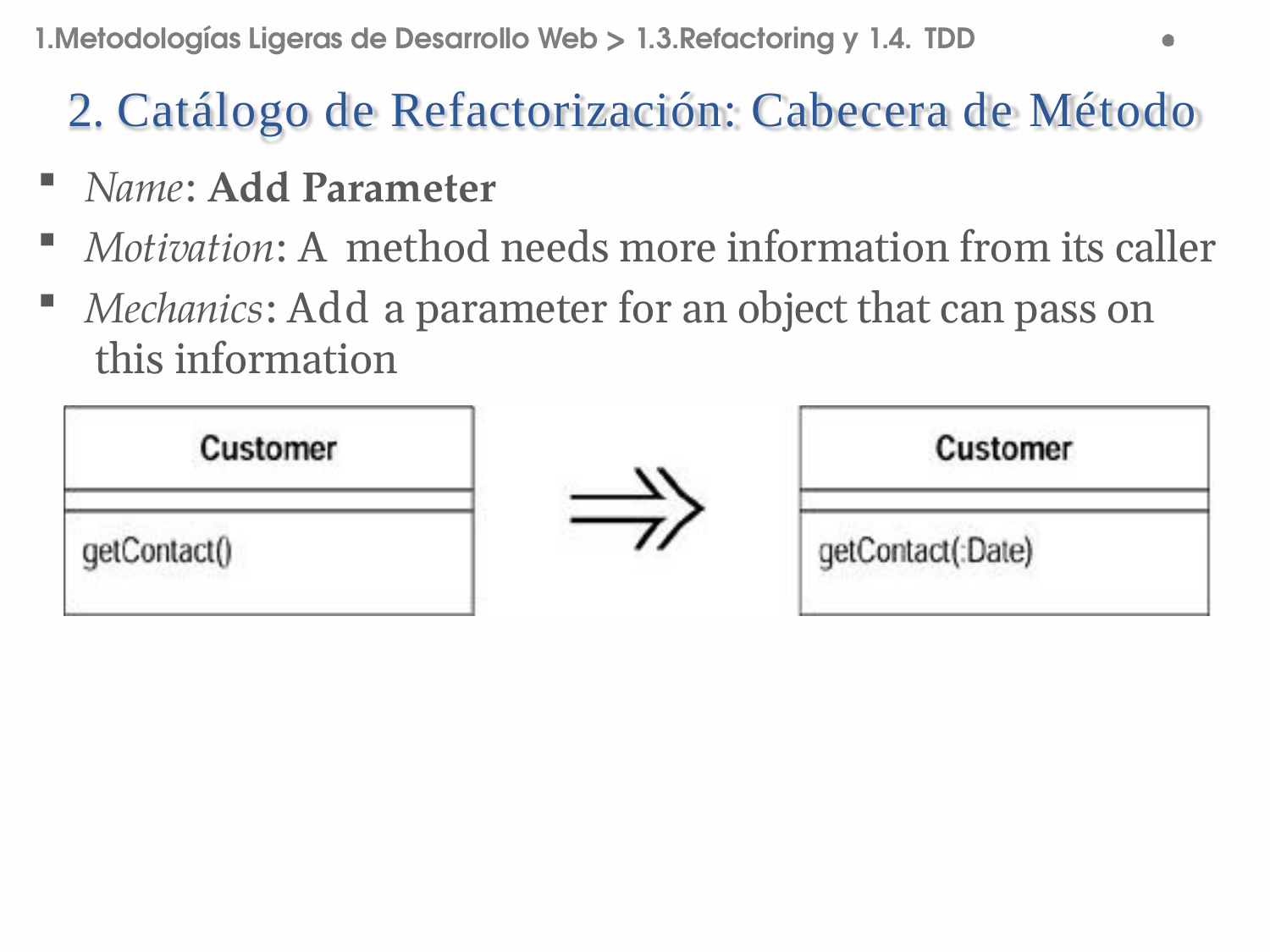

1.Metodologías Ligeras de Desarrollo Web > 1.3.Refactoring y 1.4. TDD

# 2. Catálogo de Refactorización: Cabecera de Método
Name: Add Parameter
Motivation: A method needs more information from its caller
Mechanics: Add a parameter for an object that can pass on  this information